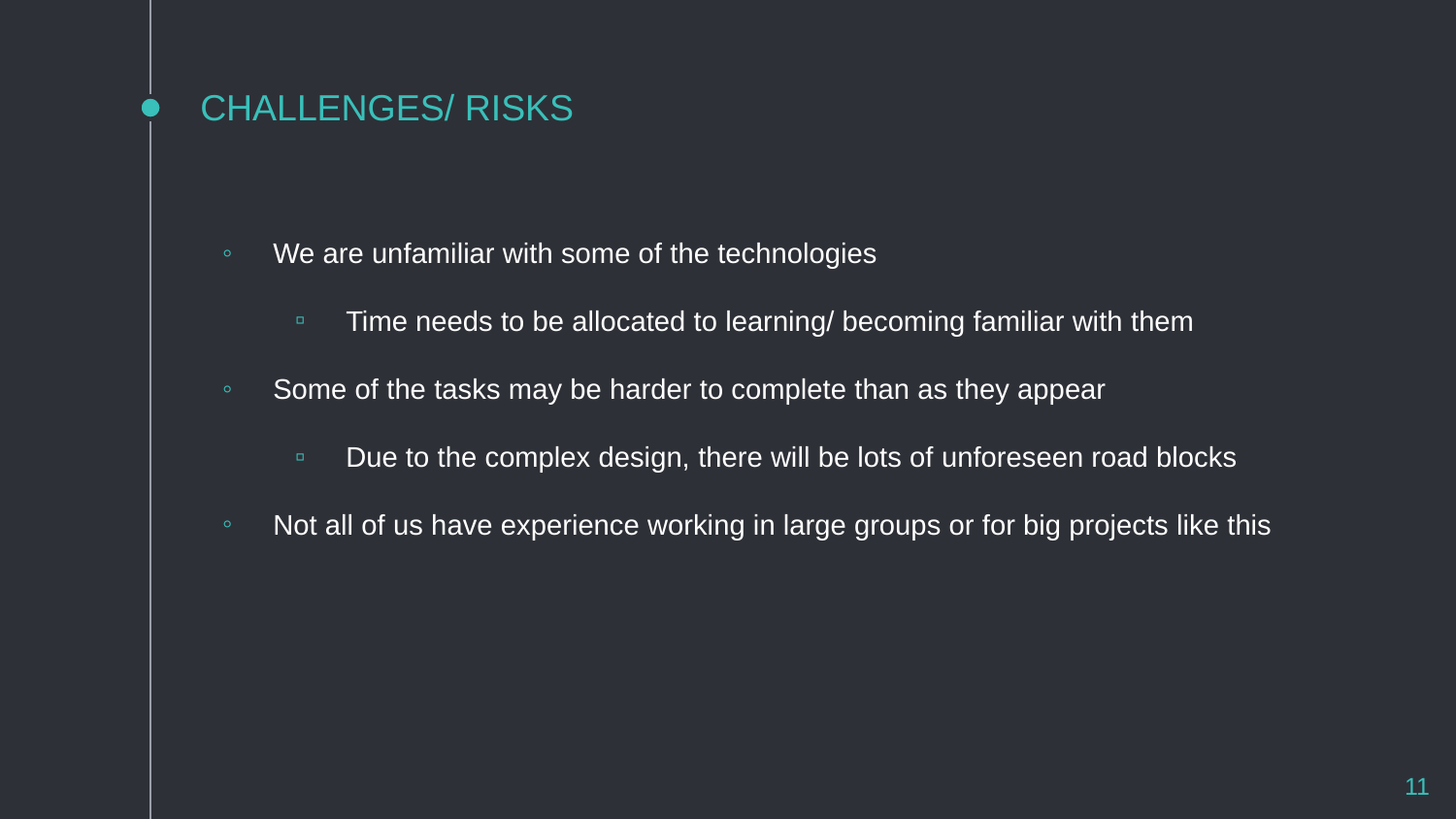

# CHALLENGES/ RISKS
We are unfamiliar with some of the technologies
Time needs to be allocated to learning/ becoming familiar with them
Some of the tasks may be harder to complete than as they appear
Due to the complex design, there will be lots of unforeseen road blocks
Not all of us have experience working in large groups or for big projects like this

11